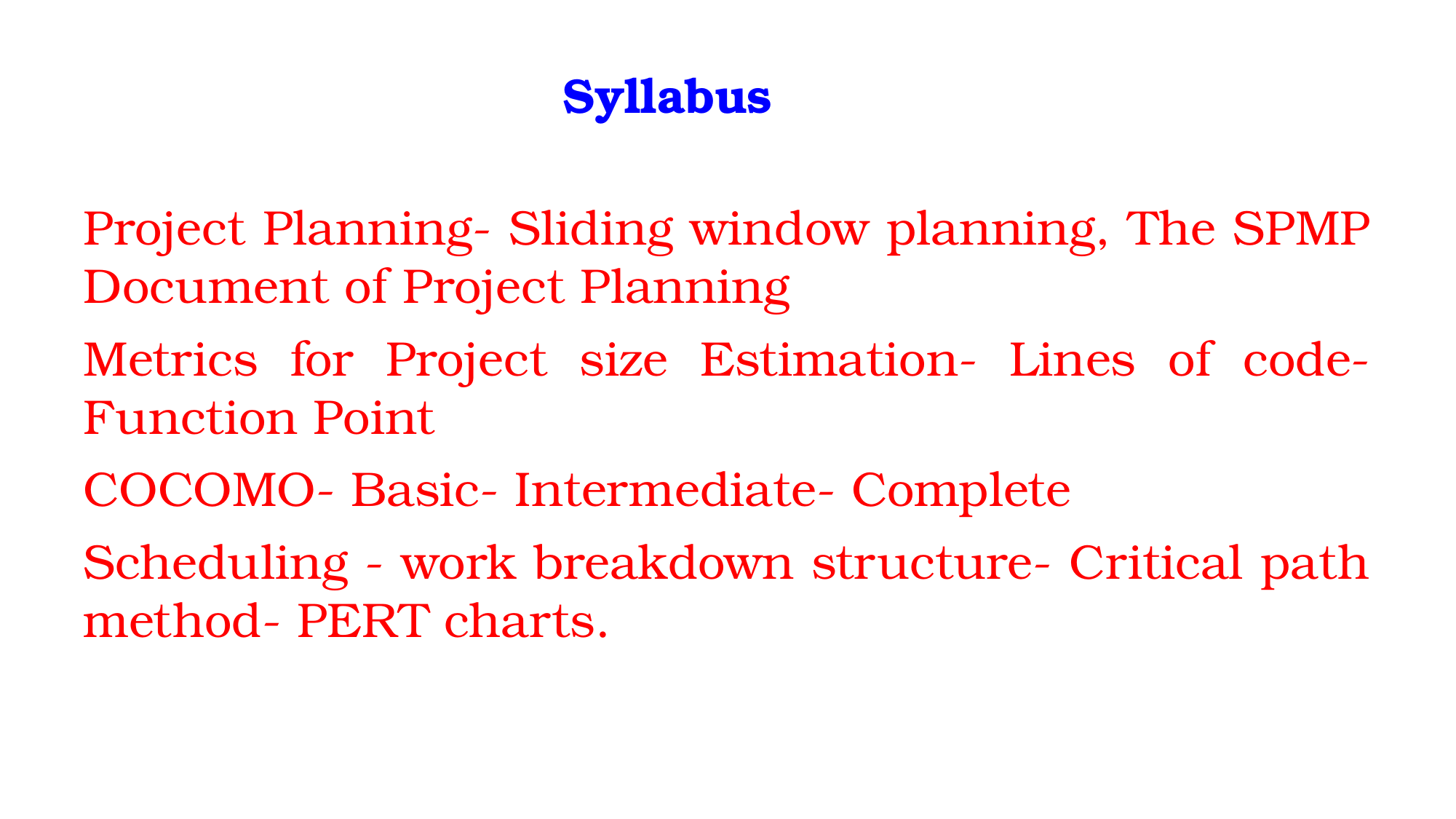

# Syllabus
Project Planning- Sliding window planning, The SPMP Document of Project Planning
Metrics for Project size Estimation- Lines of code- Function Point
COCOMO- Basic- Intermediate- Complete
Scheduling - work breakdown structure- Critical path method- PERT charts.